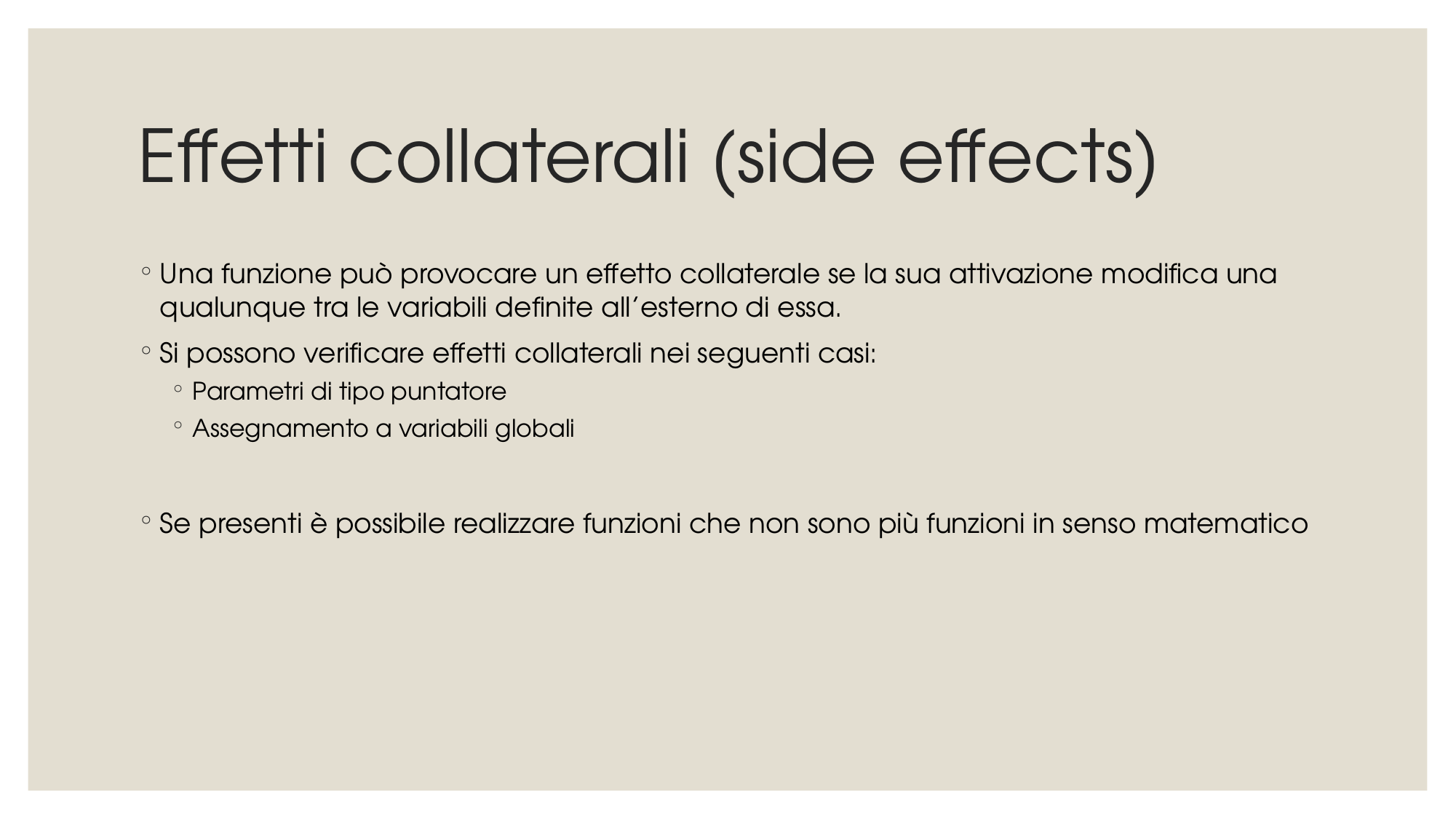

# Effetti collaterali (side effects)
Una funzione può provocare un effetto collaterale se la sua attivazione modifica una qualunque tra le variabili definite all’esterno di essa.
Si possono verificare effetti collaterali nei seguenti casi:
Parametri di tipo puntatore
Assegnamento a variabili globali

Se presenti è possibile realizzare funzioni che non sono più funzioni in senso matematico